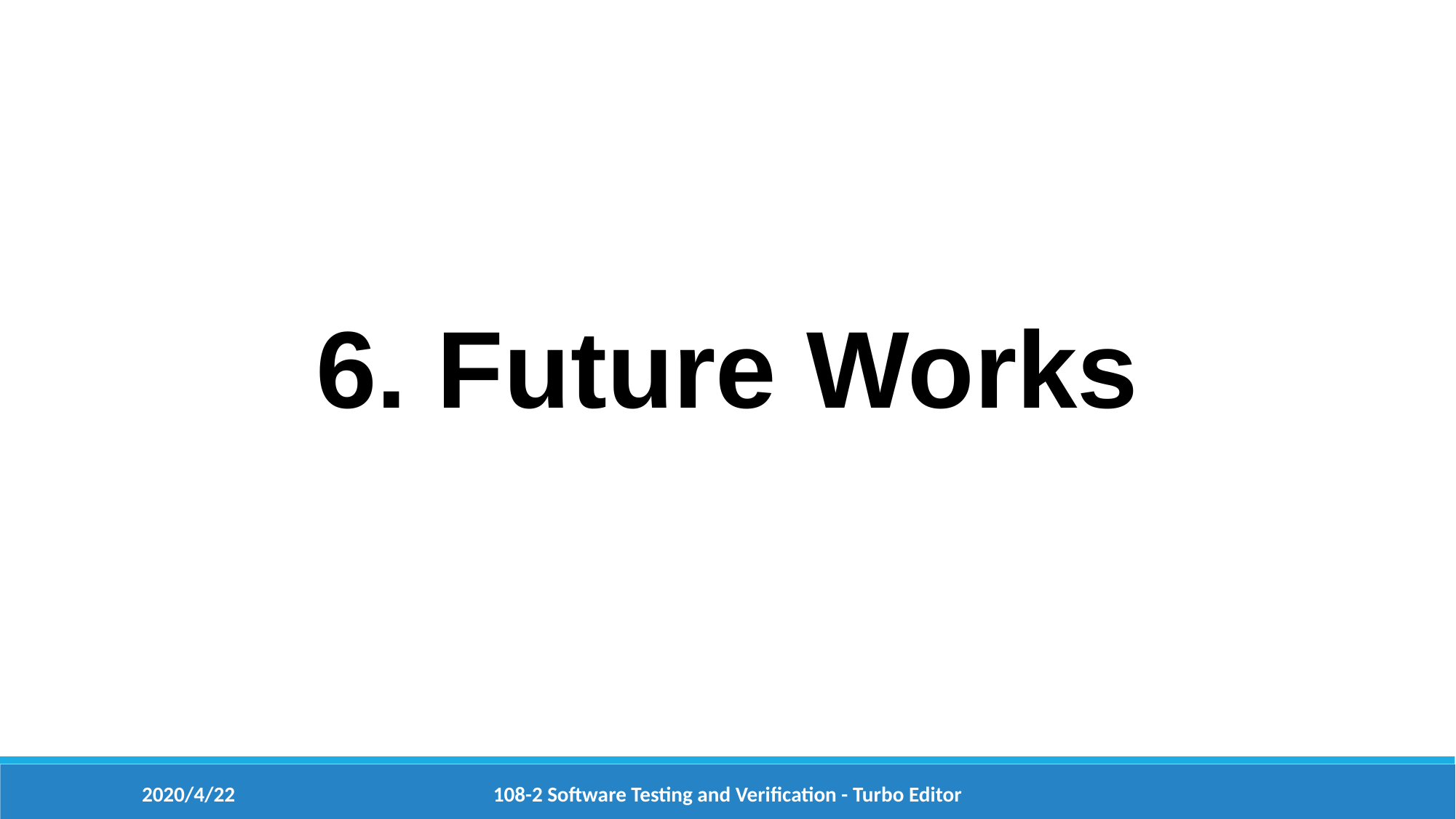

6. Future Works
2020/4/22
108-2 Software Testing and Verification - Turbo Editor